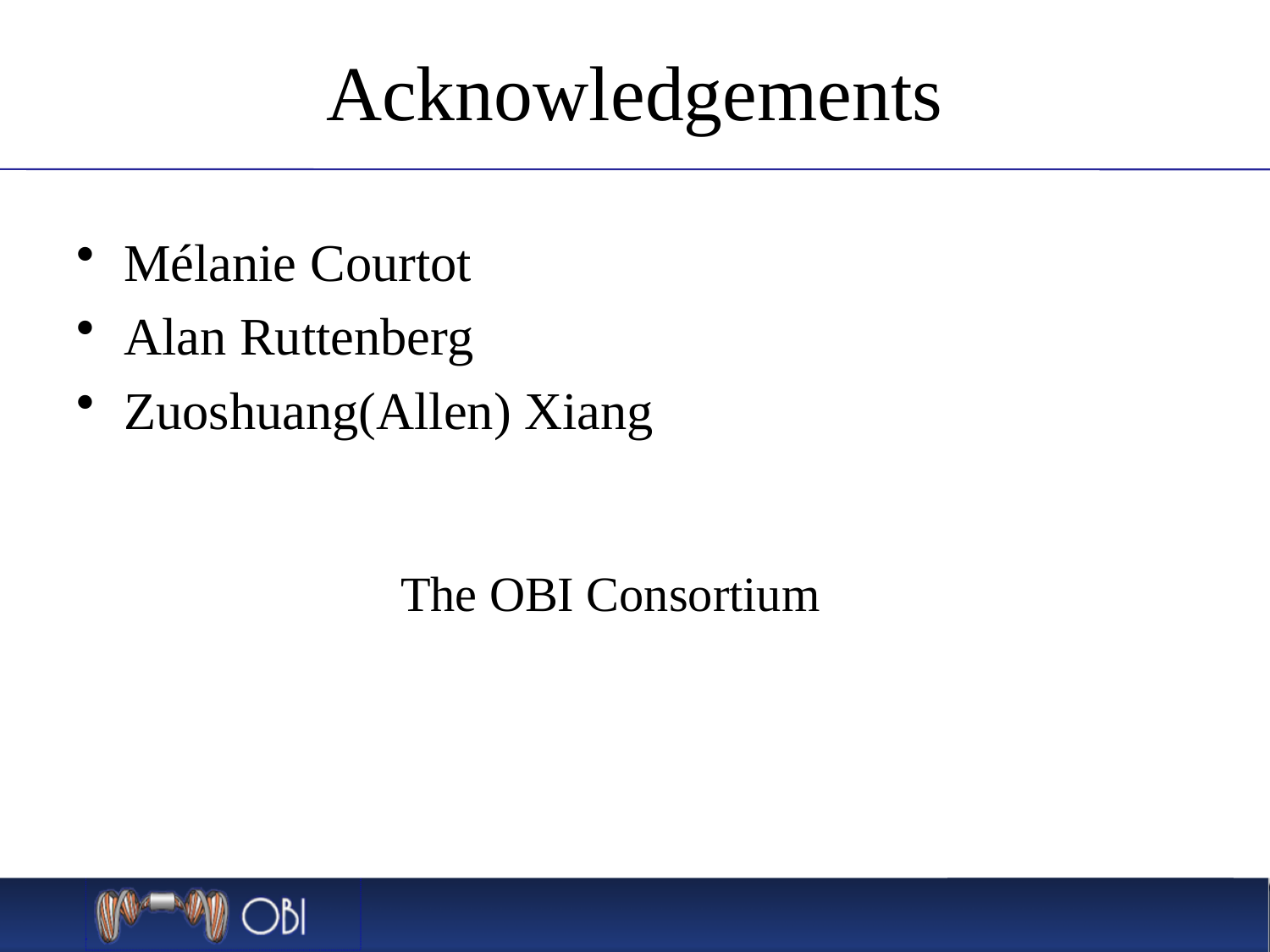

# Acknowledgements
Mélanie Courtot
Alan Ruttenberg
Zuoshuang(Allen) Xiang

The OBI Consortium